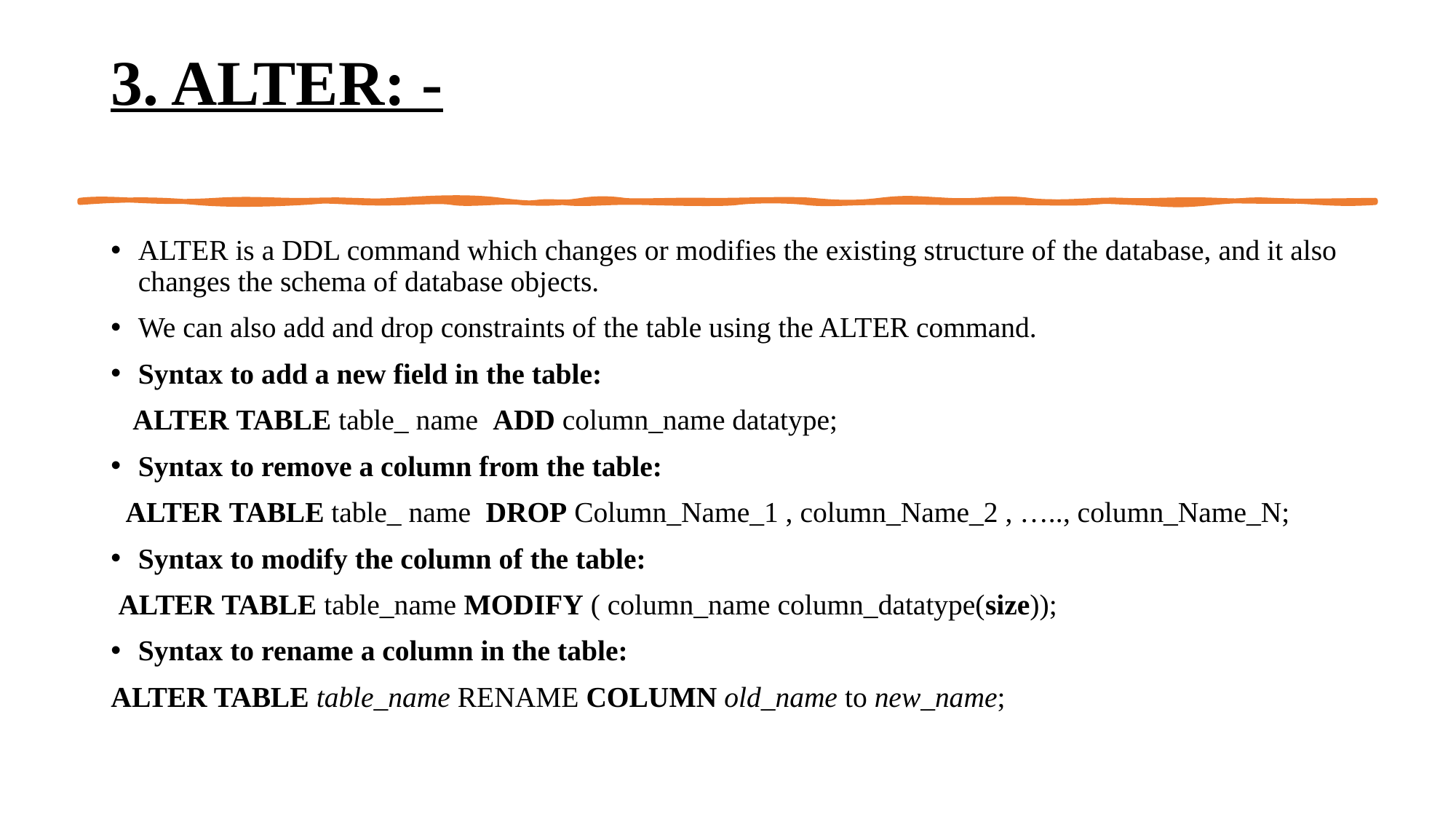

# 3. ALTER: -

ALTER is a DDL command which changes or modifies the existing structure of the database, and it also changes the schema of database objects.
We can also add and drop constraints of the table using the ALTER command.
Syntax to add a new field in the table:
   ALTER TABLE table_ name  ADD column_name datatype;
Syntax to remove a column from the table:
  ALTER TABLE table_ name  DROP Column_Name_1 , column_Name_2 , ….., column_Name_N;
Syntax to modify the column of the table:
 ALTER TABLE table_name MODIFY ( column_name column_datatype(size));
Syntax to rename a column in the table:
ALTER TABLE table_name RENAME COLUMN old_name to new_name;